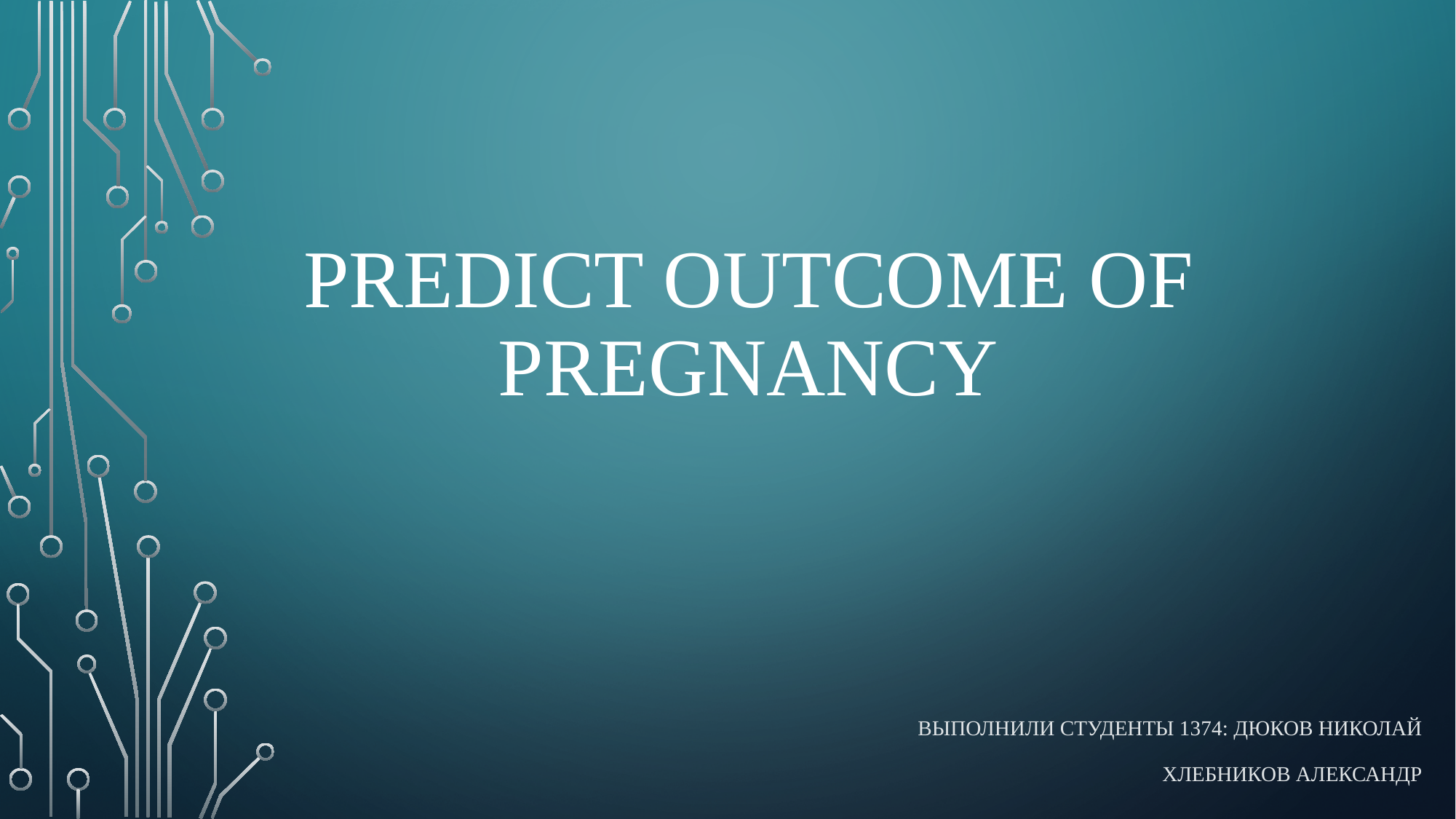

# Predict outcome of pregnancy
Выполнили студенты 1374: Дюков Николай
Хлебников Александр